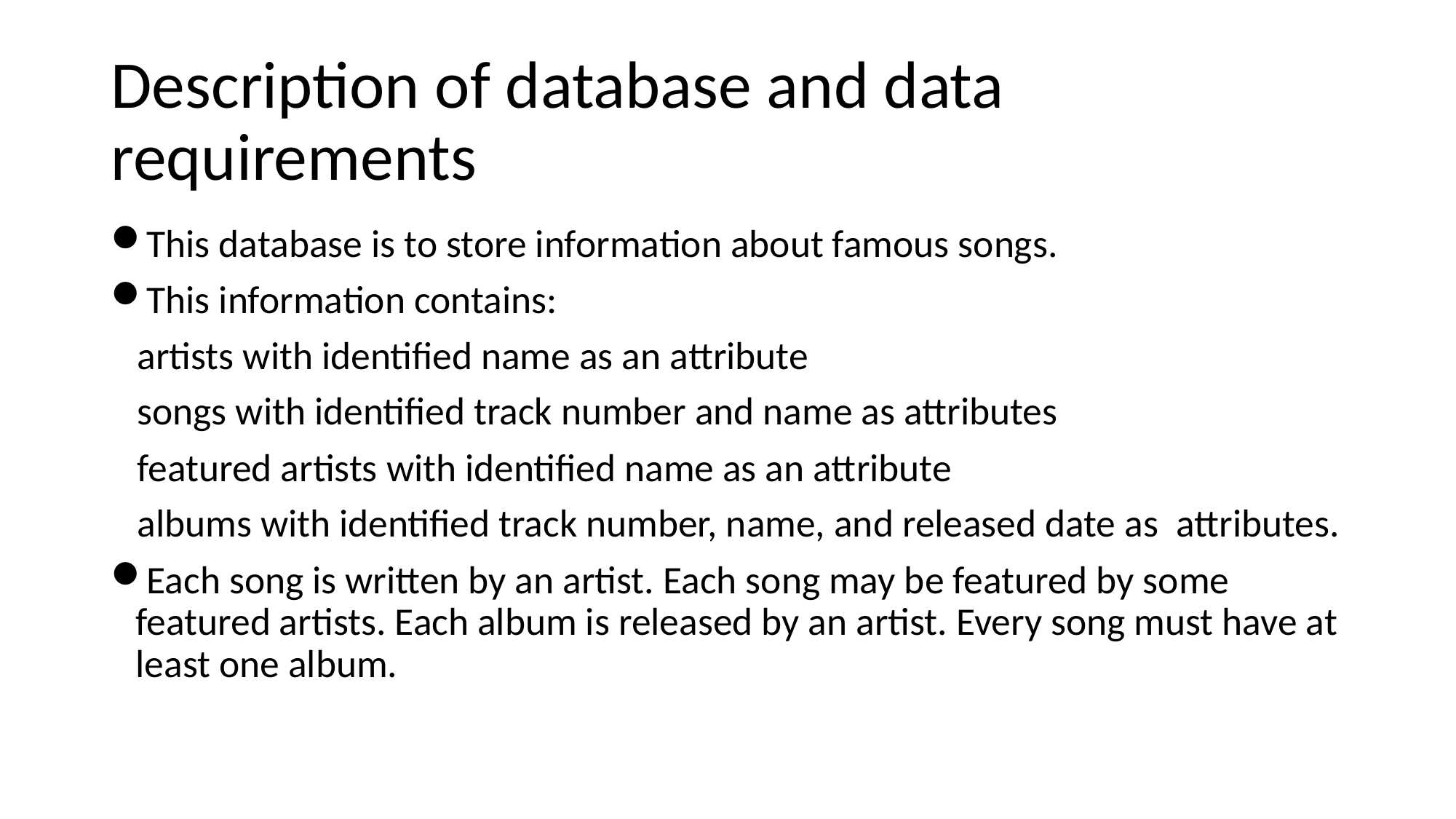

# Description of database and data requirements
This database is to store information about famous songs.
This information contains:
   artists with identified name as an attribute
   songs with identified track number and name as attributes
   featured artists with identified name as an attribute
   albums with identified track number, name, and released date as  attributes.
Each song is written by an artist. Each song may be featured by some featured artists. Each album is released by an artist. Every song must have at least one album.